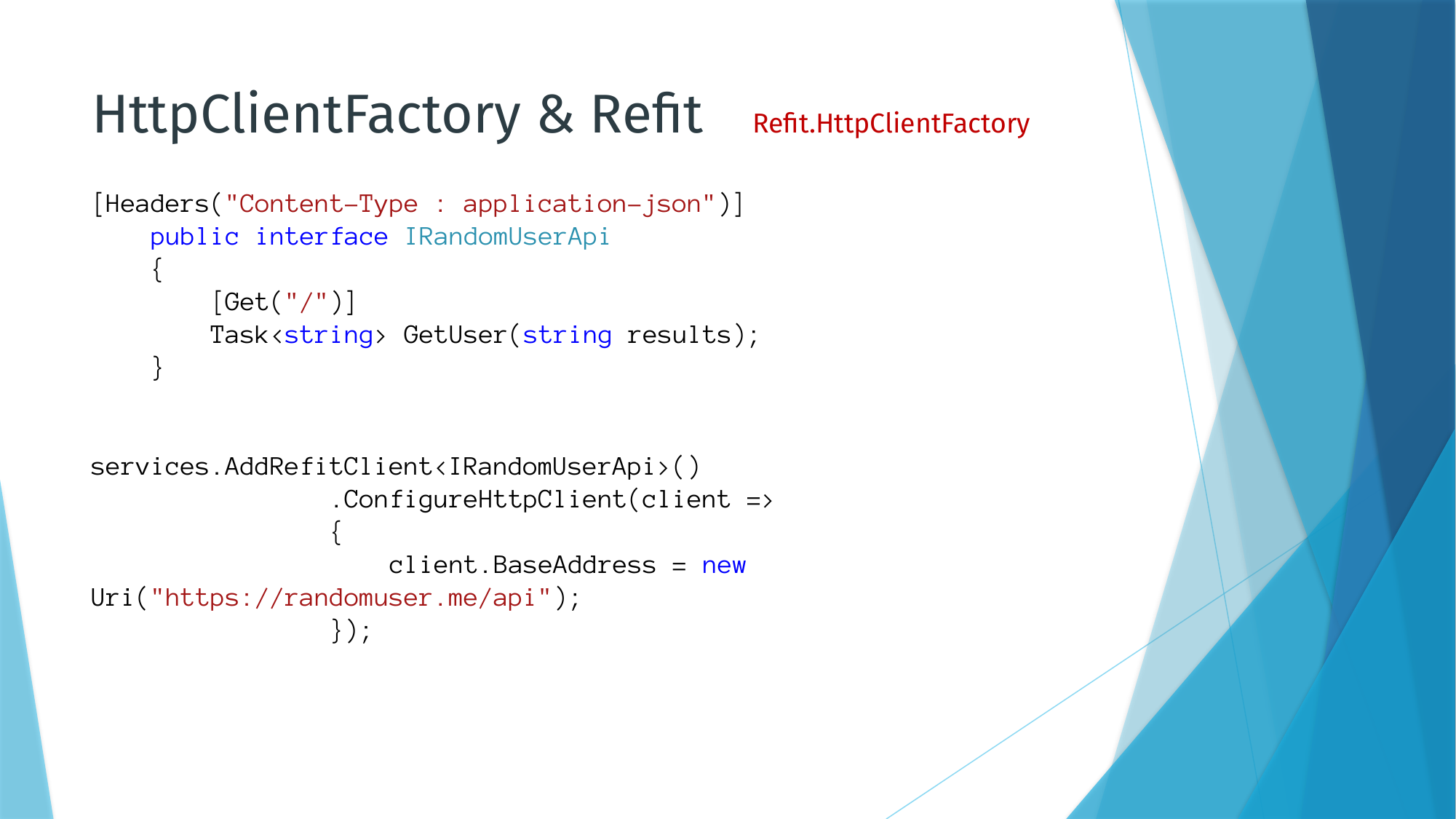

# HttpClientFactory & Refit
Refit.HttpClientFactory
[Headers("Content-Type : application-json")]
    public interface IRandomUserApi
    {
        [Get("/")]
        Task<string> GetUser(string results);
    }
services.AddRefitClient<IRandomUserApi>()
                .ConfigureHttpClient(client =>
                {
                    client.BaseAddress = new Uri("https://randomuser.me/api");
                });